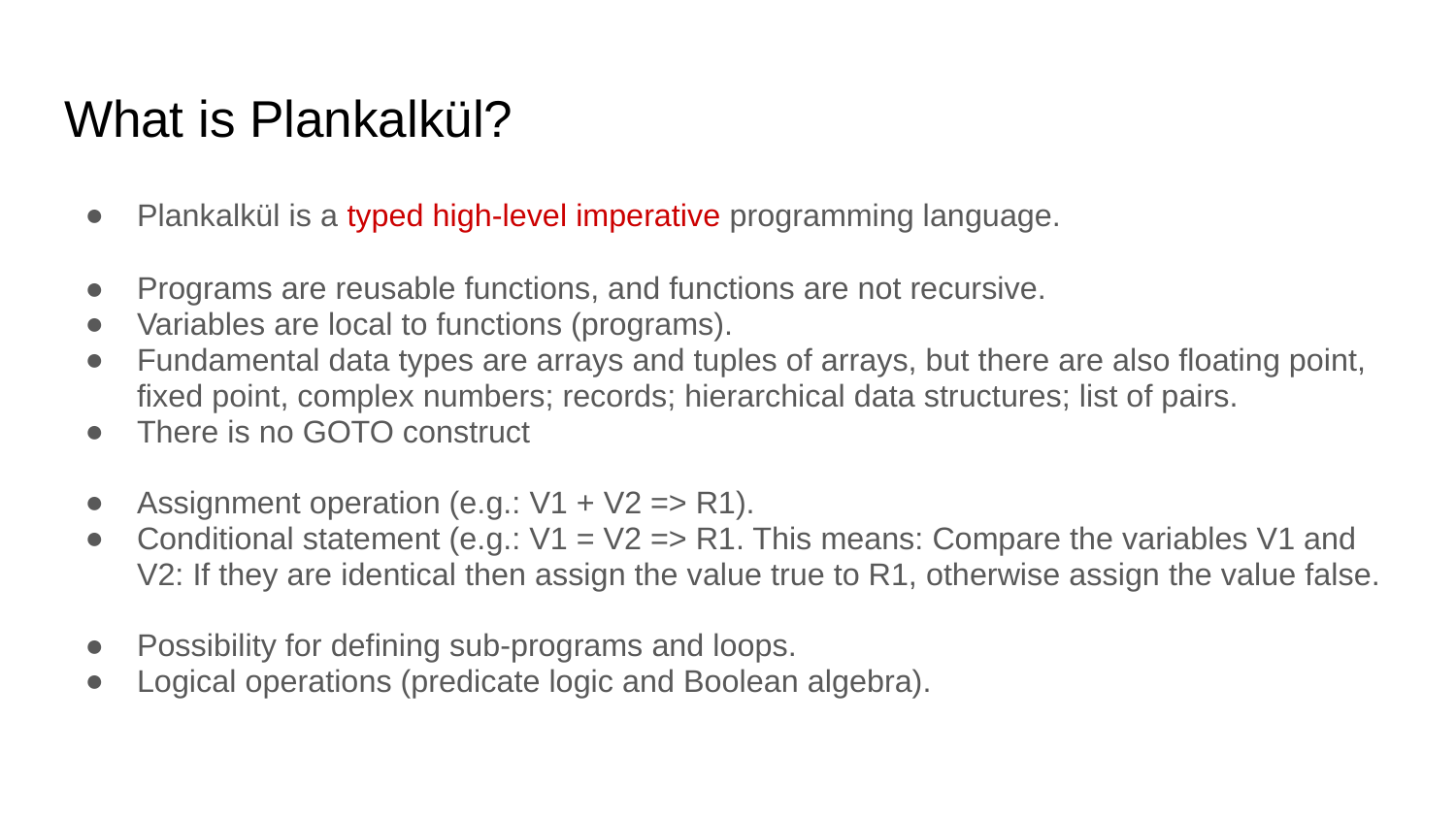

# What is Plankalkül?
Plankalkül is a typed high-level imperative programming language.
Programs are reusable functions, and functions are not recursive.
Variables are local to functions (programs).
Fundamental data types are arrays and tuples of arrays, but there are also floating point, fixed point, complex numbers; records; hierarchical data structures; list of pairs.
There is no GOTO construct
Assignment operation (e.g.: V1 + V2 => R1).
Conditional statement (e.g.: V1 = V2 => R1. This means: Compare the variables V1 and V2: If they are identical then assign the value true to R1, otherwise assign the value false.
Possibility for defining sub-programs and loops.
Logical operations (predicate logic and Boolean algebra).